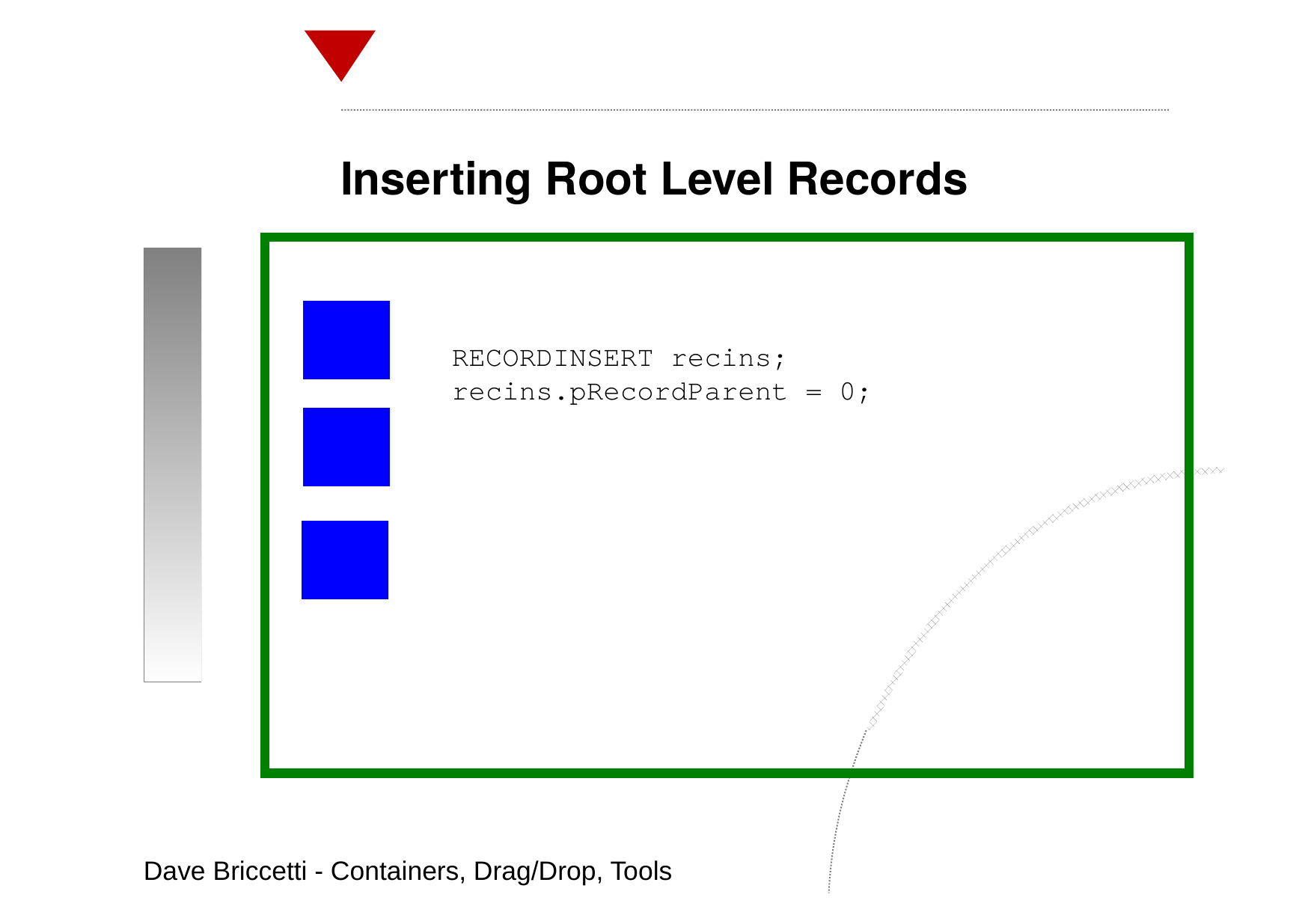

Inserting Root Level Records

RECORDINSERT recins;
recins.pRecordParent = 0;

Dave Briccetti - Containers, Drag/Drop, Tools